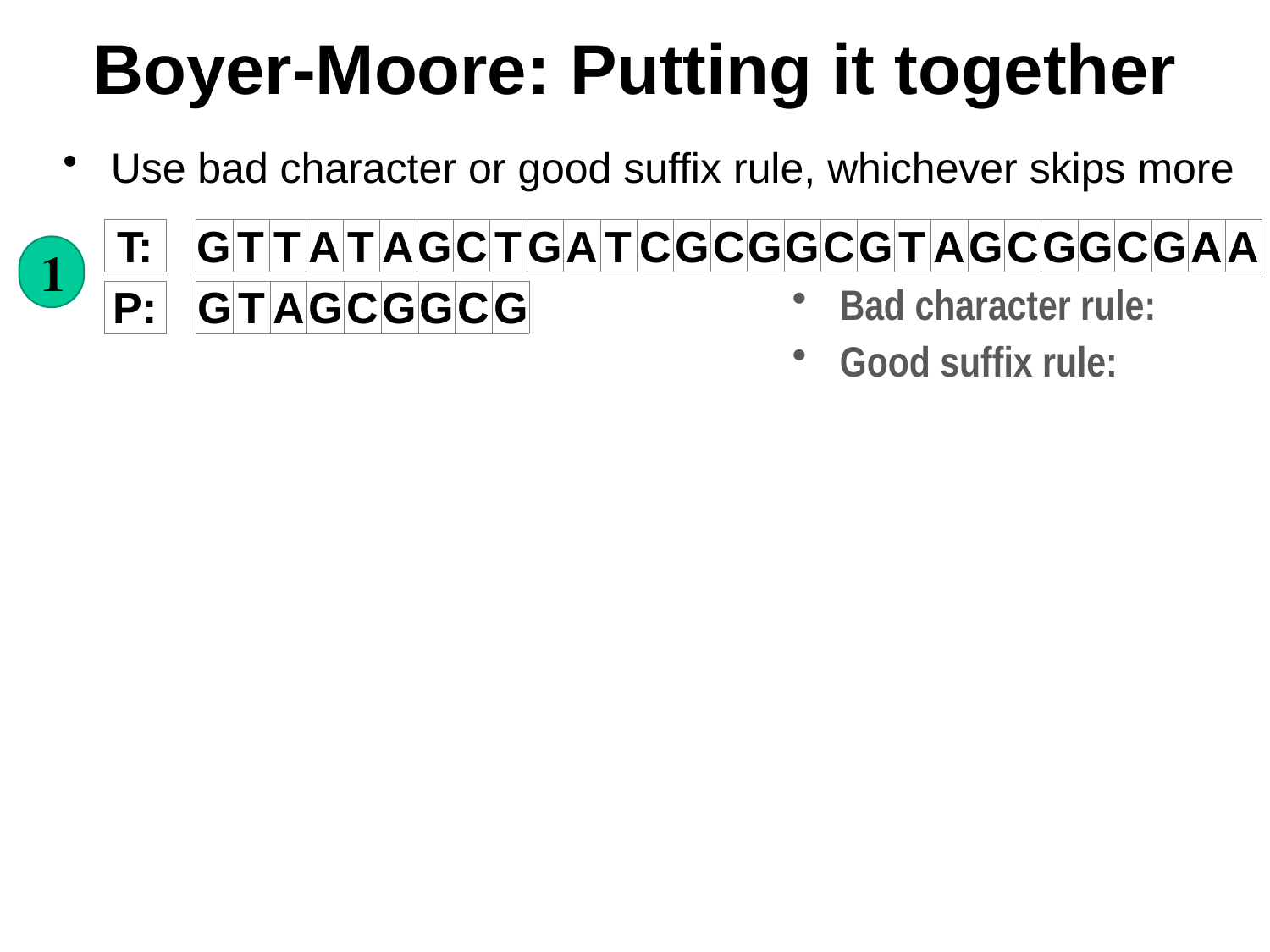

# Boyer-Moore: Putting it together
Use bad character or good suffix rule, whichever skips more
| T: |
| --- |
| G | T | T | A | T | A | G | C | T | G | A | T | C | G | C | G | G | C | G | T | A | G | C | G | G | C | G | A | A |
| --- | --- | --- | --- | --- | --- | --- | --- | --- | --- | --- | --- | --- | --- | --- | --- | --- | --- | --- | --- | --- | --- | --- | --- | --- | --- | --- | --- | --- |
1
Bad character rule:
| P: |
| --- |
| G | T | A | G | C | G | G | C | G |
| --- | --- | --- | --- | --- | --- | --- | --- | --- |
Good suffix rule: